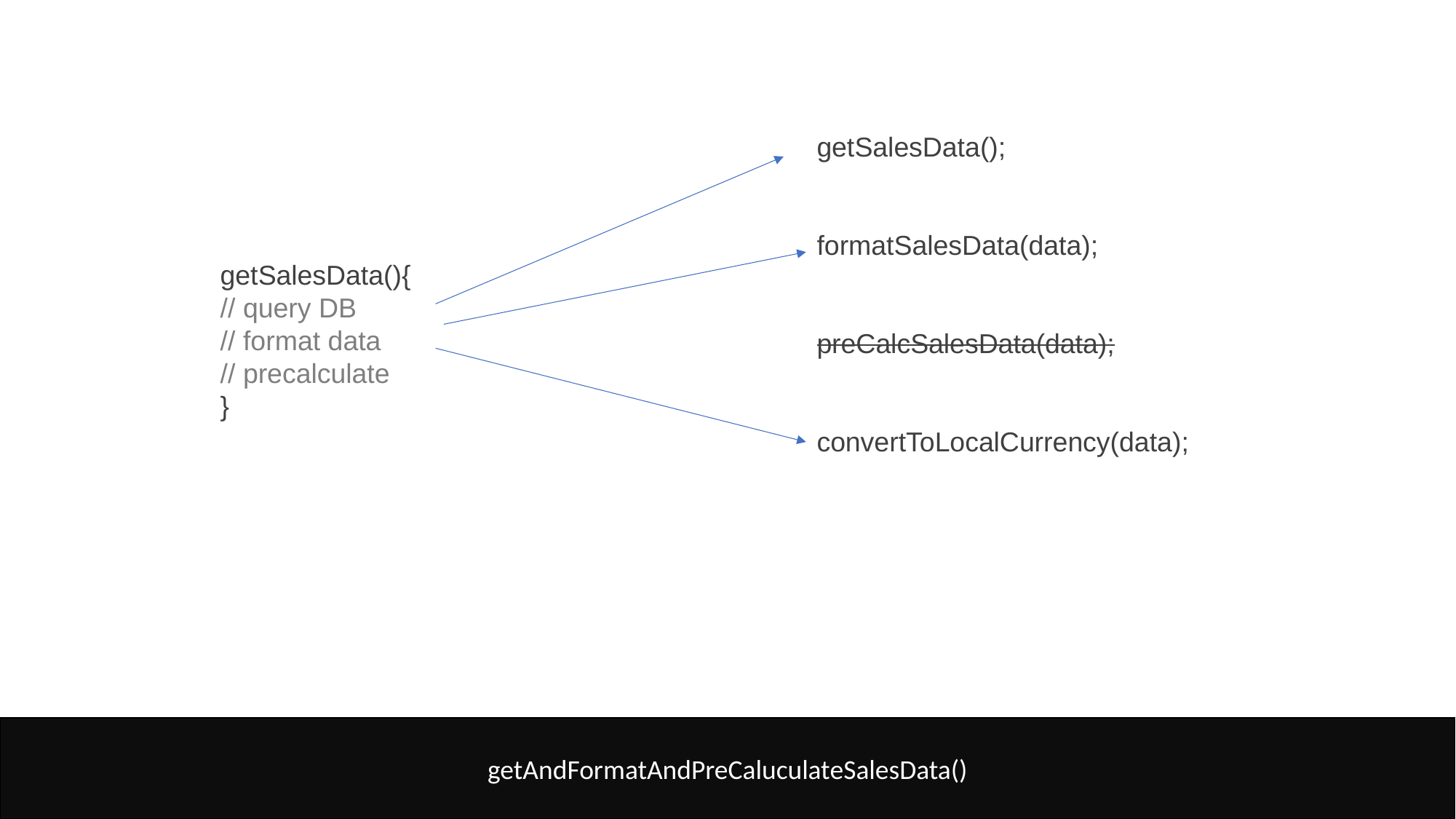

getSalesData();

formatSalesData(data);

preCalcSalesData(data);

convertToLocalCurrency(data);
getSalesData(){
// query DB
// format data
// precalculate
}
getAndFormatAndPreCaluculateSalesData()